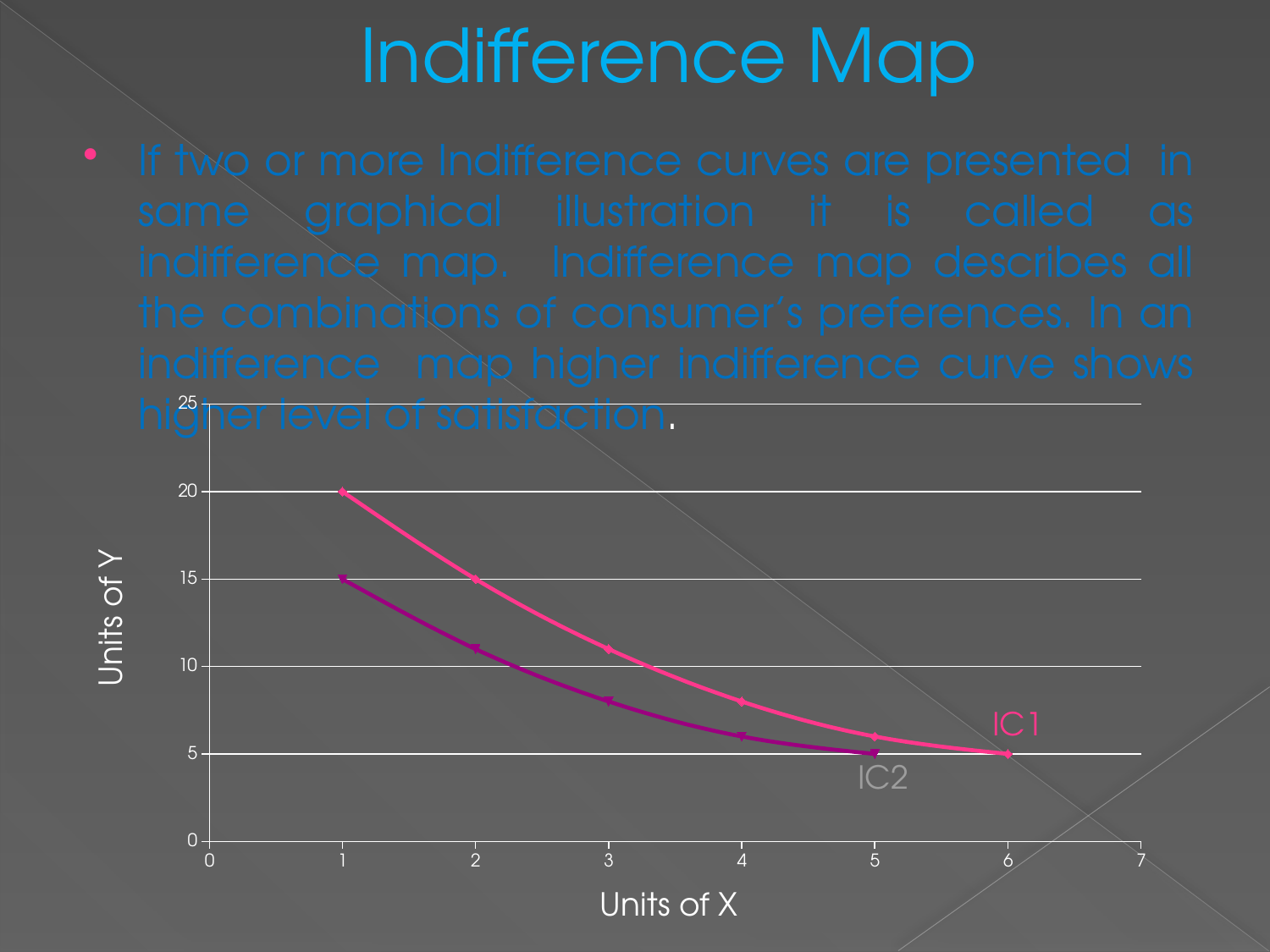

# Indifference Map
If two or more Indifference curves are presented  in same graphical illustration it is called as indifference map.  Indifference map describes all the combinations of consumer’s preferences. In an indifference  map higher indifference curve shows higher level of satisfaction.

### Chart

| Category | Units of Y | Units of Y2 |  |
|---|---|---|---|
Units of Y
IC1
IC2
Units of X